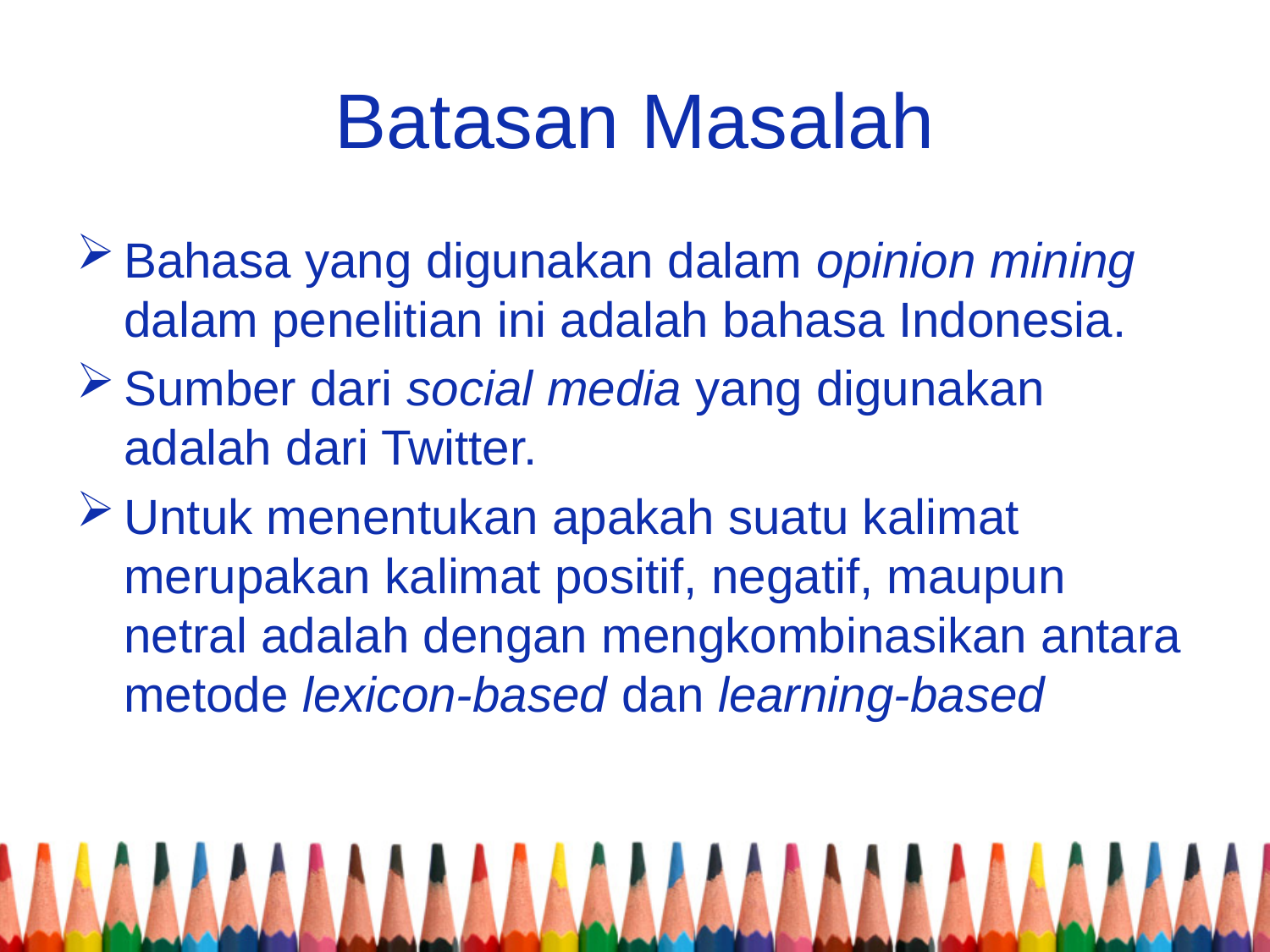

# Batasan Masalah
Bahasa yang digunakan dalam opinion mining dalam penelitian ini adalah bahasa Indonesia.
Sumber dari social media yang digunakan adalah dari Twitter.
Untuk menentukan apakah suatu kalimat merupakan kalimat positif, negatif, maupun netral adalah dengan mengkombinasikan antara metode lexicon-based dan learning-based